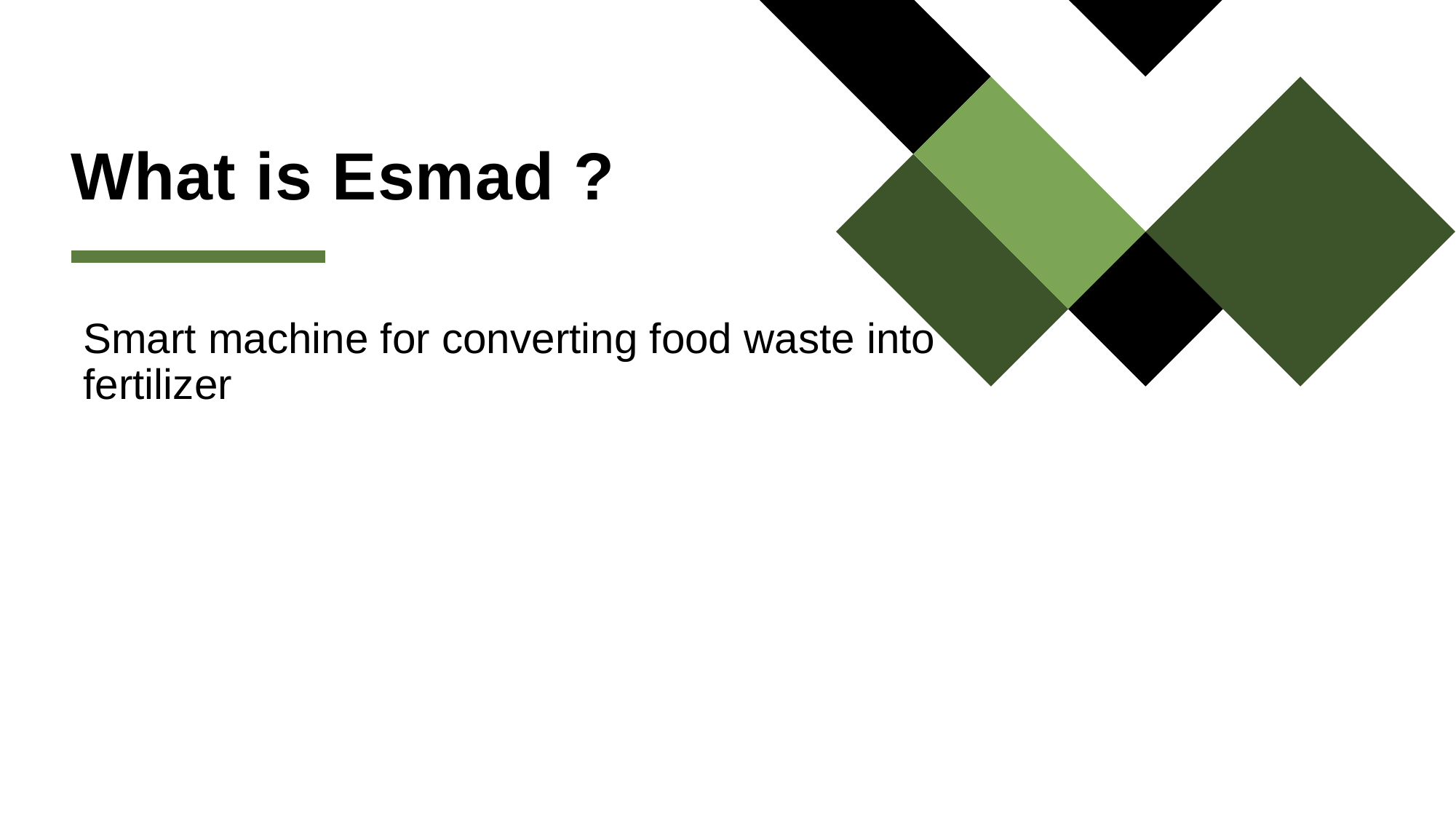

# What is Esmad ?
Smart machine for converting food waste into fertilizer